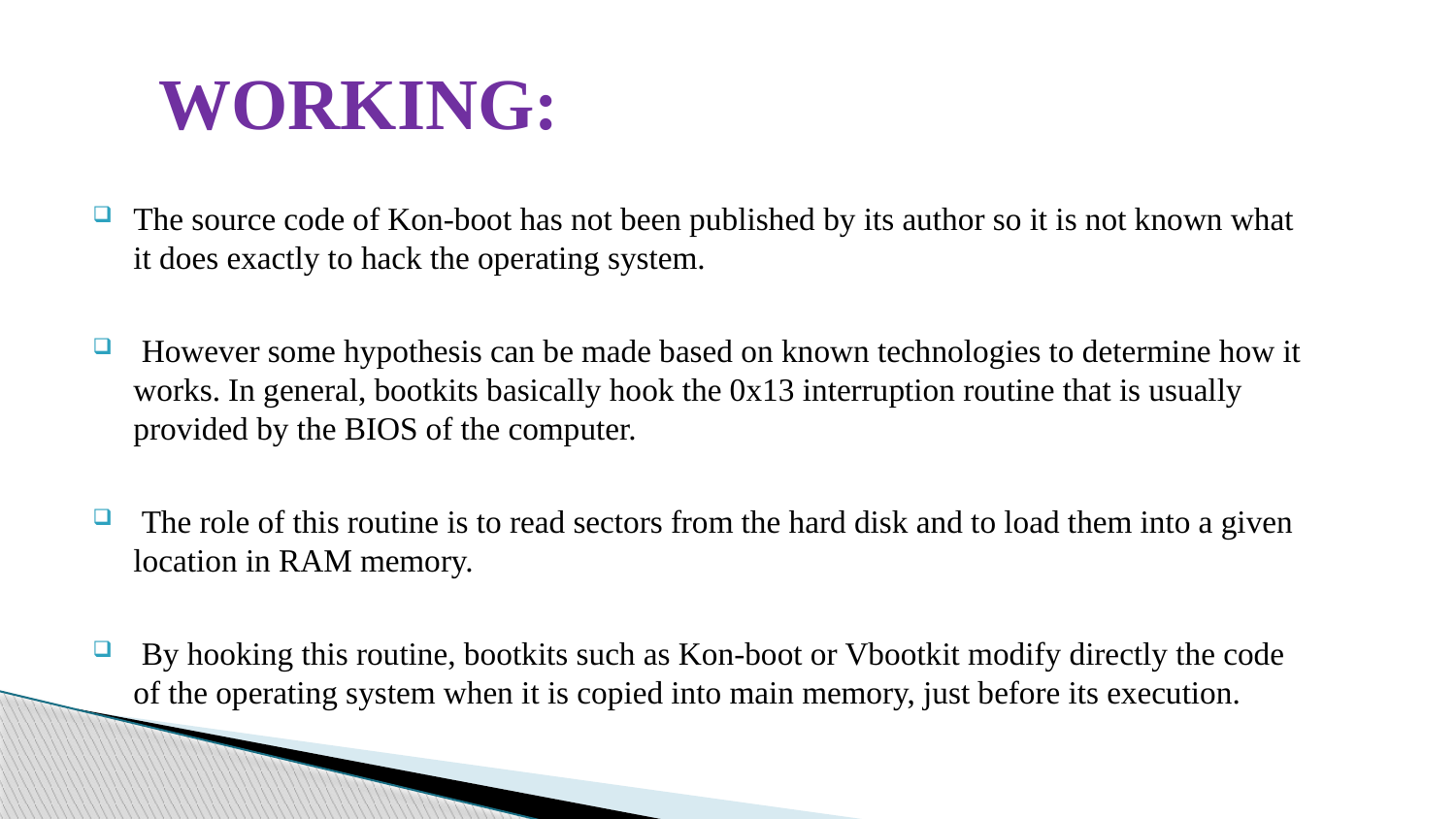

# WORKING:
The source code of Kon-boot has not been published by its author so it is not known what it does exactly to hack the operating system.

 However some hypothesis can be made based on known technologies to determine how it works. In general, bootkits basically hook the 0x13 interruption routine that is usually provided by the BIOS of the computer.

 The role of this routine is to read sectors from the hard disk and to load them into a given location in RAM memory.

 By hooking this routine, bootkits such as Kon-boot or Vbootkit modify directly the code of the operating system when it is copied into main memory, just before its execution.